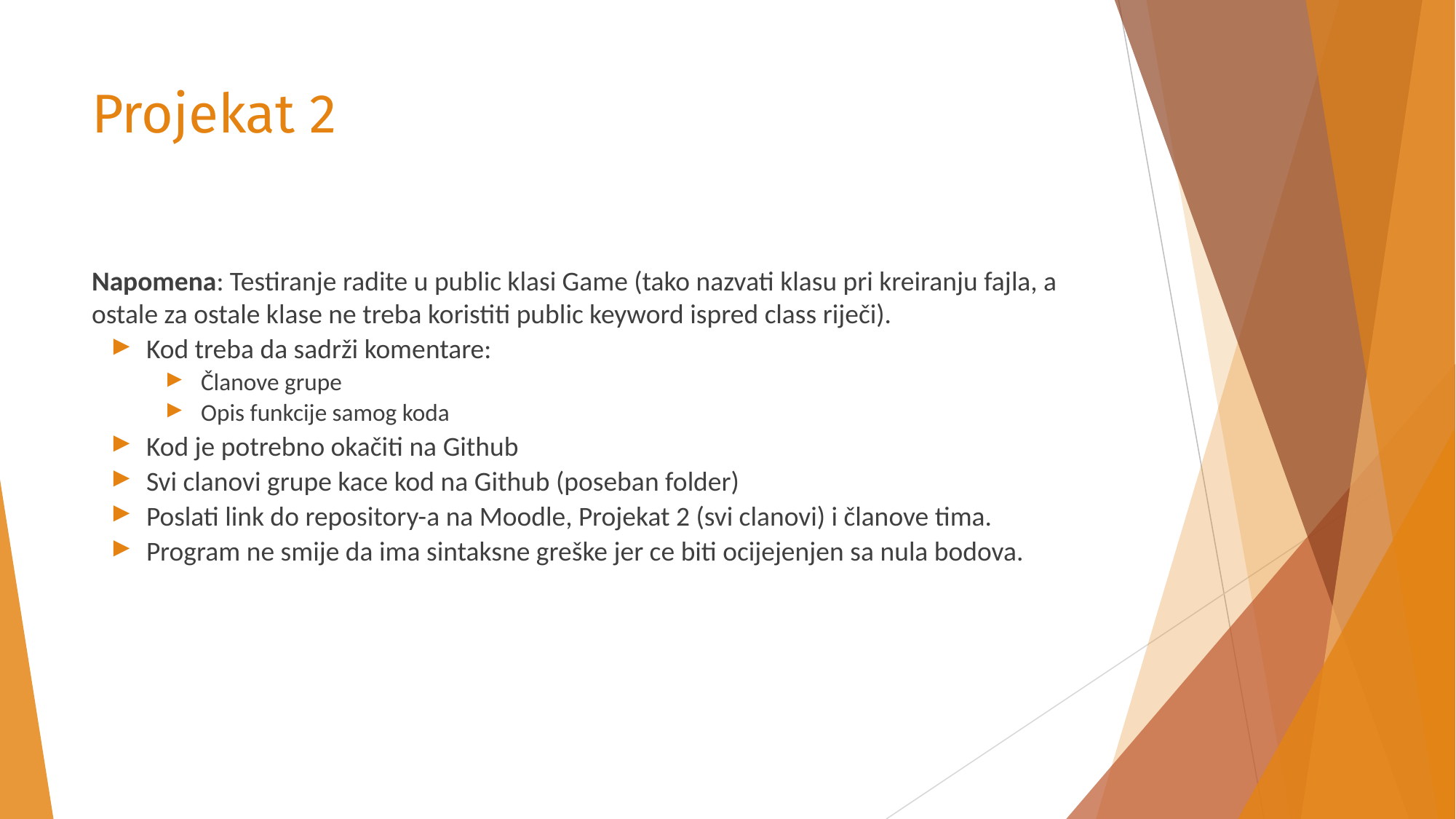

# Projekat 2
Napomena: Testiranje radite u public klasi Game (tako nazvati klasu pri kreiranju fajla, a ostale za ostale klase ne treba koristiti public keyword ispred class riječi).
Kod treba da sadrži komentare:
Članove grupe
Opis funkcije samog koda
Kod je potrebno okačiti na Github
Svi clanovi grupe kace kod na Github (poseban folder)
Poslati link do repository-a na Moodle, Projekat 2 (svi clanovi) i članove tima.
Program ne smije da ima sintaksne greške jer ce biti ocijejenjen sa nula bodova.